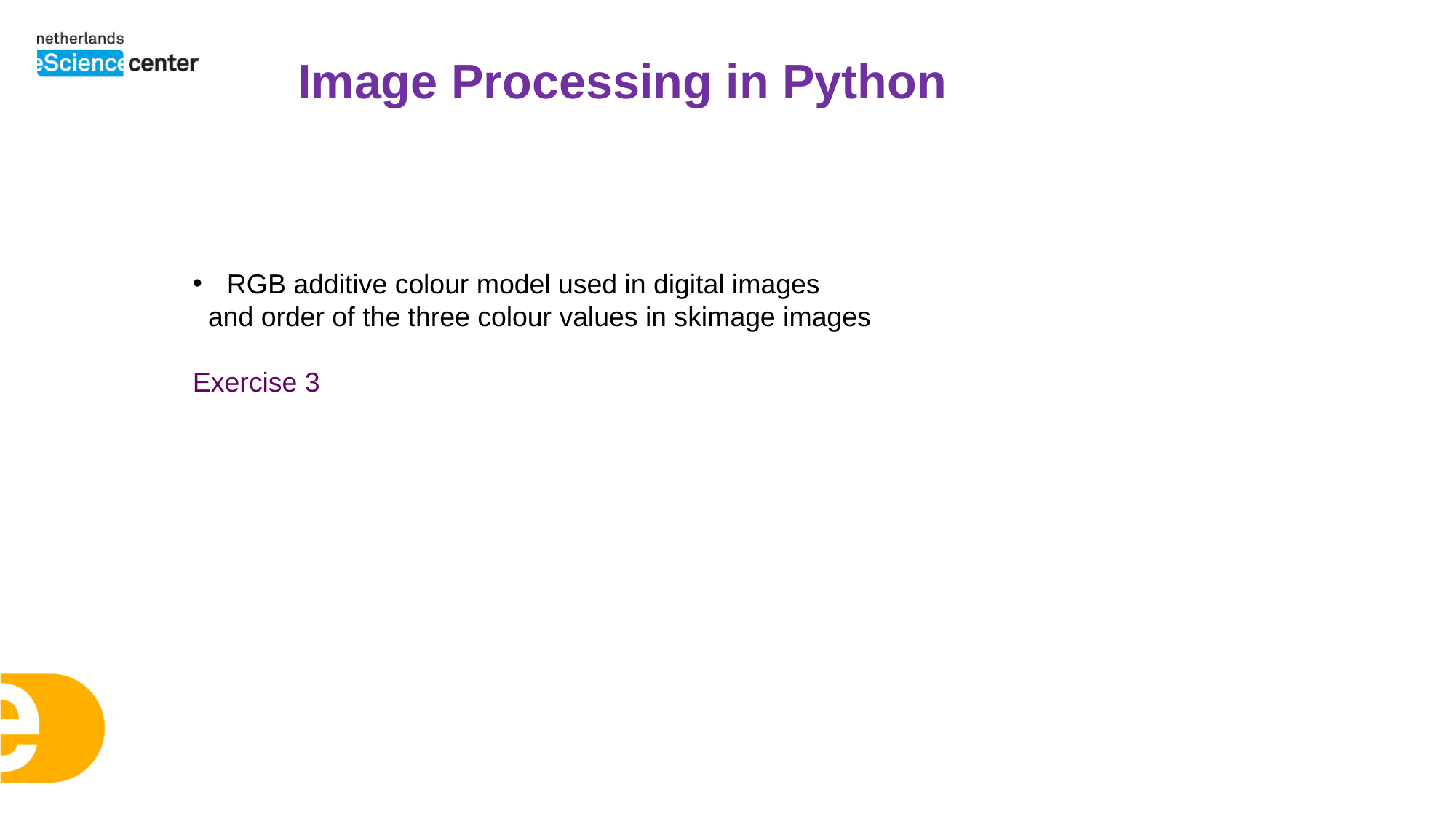

Image Processing in Python

RGB additive colour model used in digital images
  and order of the three colour values in skimage images

Exercise 3